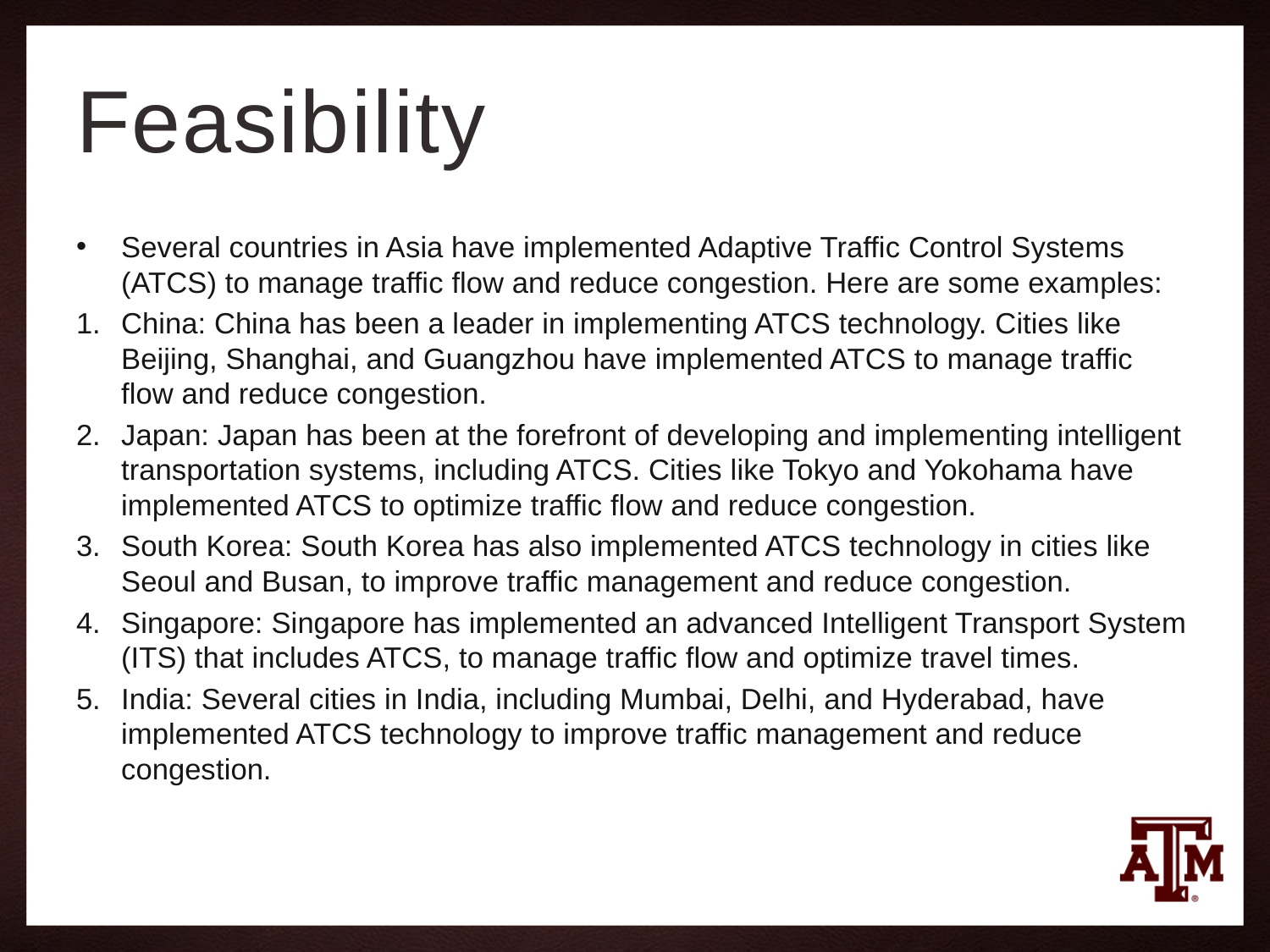

# Feasibility
Several countries in Asia have implemented Adaptive Traffic Control Systems (ATCS) to manage traffic flow and reduce congestion. Here are some examples:
China: China has been a leader in implementing ATCS technology. Cities like Beijing, Shanghai, and Guangzhou have implemented ATCS to manage traffic flow and reduce congestion.
Japan: Japan has been at the forefront of developing and implementing intelligent transportation systems, including ATCS. Cities like Tokyo and Yokohama have implemented ATCS to optimize traffic flow and reduce congestion.
South Korea: South Korea has also implemented ATCS technology in cities like Seoul and Busan, to improve traffic management and reduce congestion.
Singapore: Singapore has implemented an advanced Intelligent Transport System (ITS) that includes ATCS, to manage traffic flow and optimize travel times.
India: Several cities in India, including Mumbai, Delhi, and Hyderabad, have implemented ATCS technology to improve traffic management and reduce congestion.